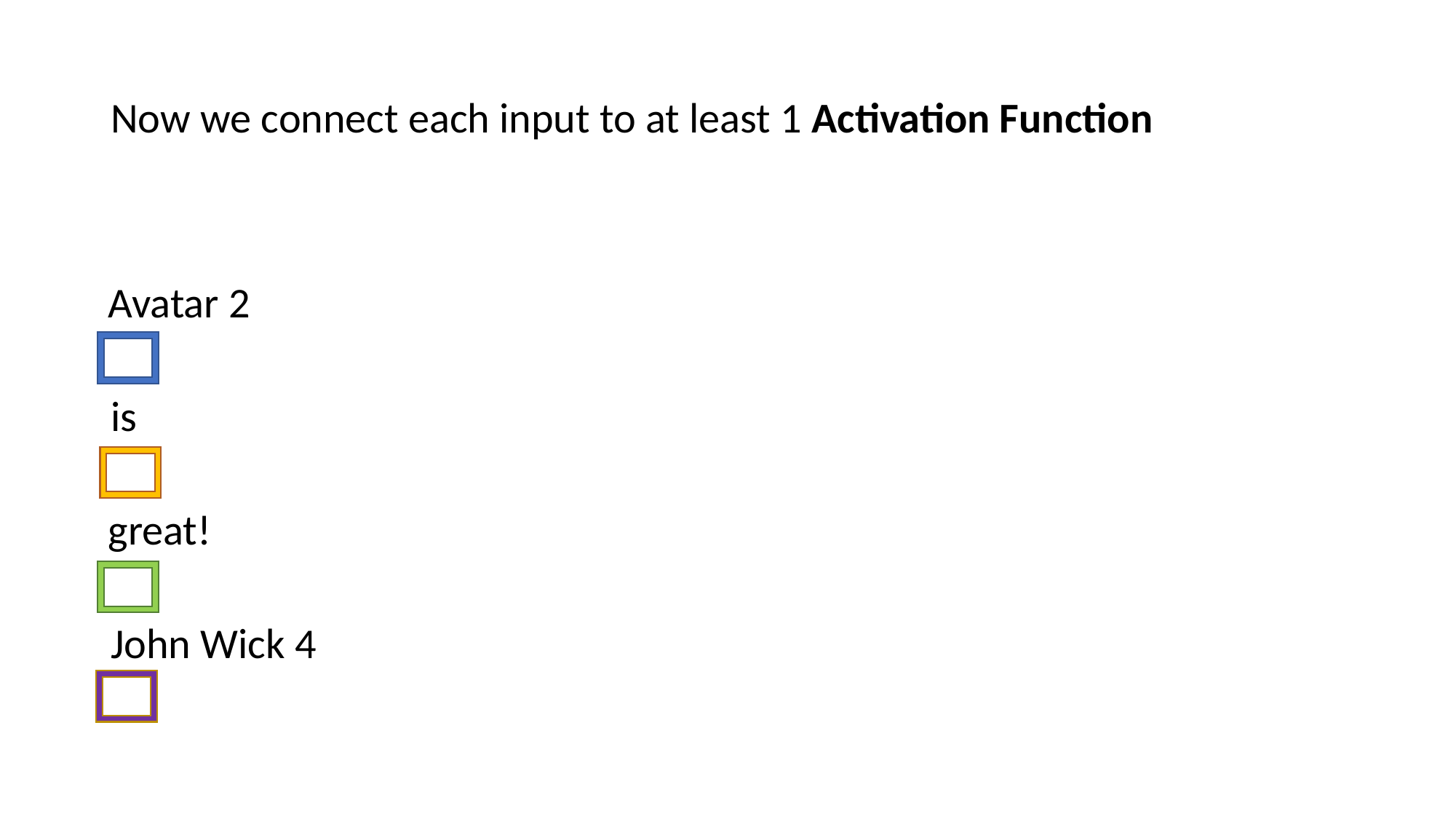

Now we connect each input to at least 1 Activation Function
Avatar 2

is

great!

John Wick 4